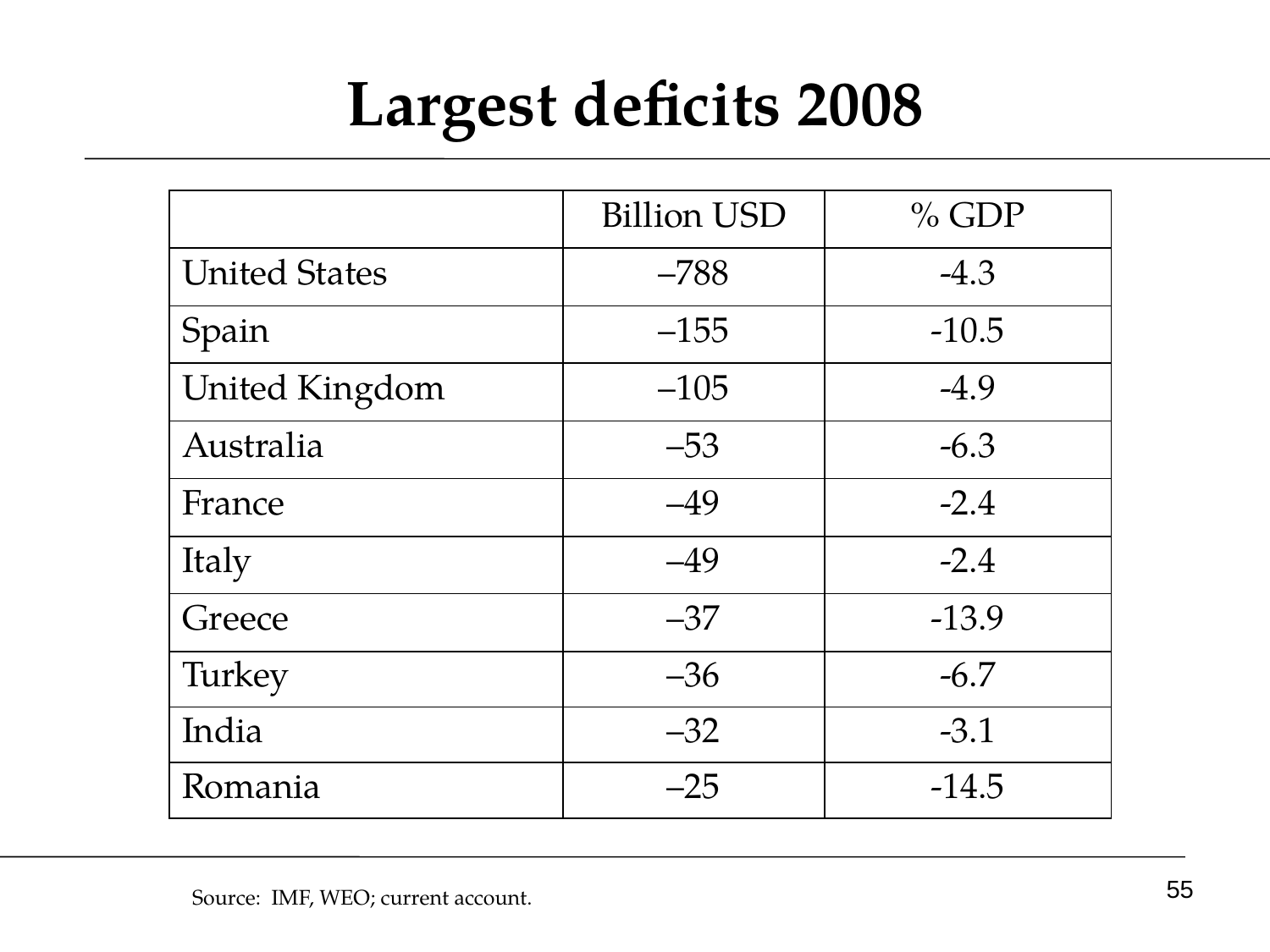

# Largest deficits 2008
|  | Billion USD | % GDP |
| --- | --- | --- |
| United States | –788 | -4.3 |
| Spain | –155 | -10.5 |
| United Kingdom | –105 | -4.9 |
| Australia | –53 | -6.3 |
| France | –49 | -2.4 |
| Italy | –49 | -2.4 |
| Greece | –37 | -13.9 |
| Turkey | –36 | -6.7 |
| India | –32 | -3.1 |
| Romania | –25 | -14.5 |
55
Source:  IMF, WEO; current account.